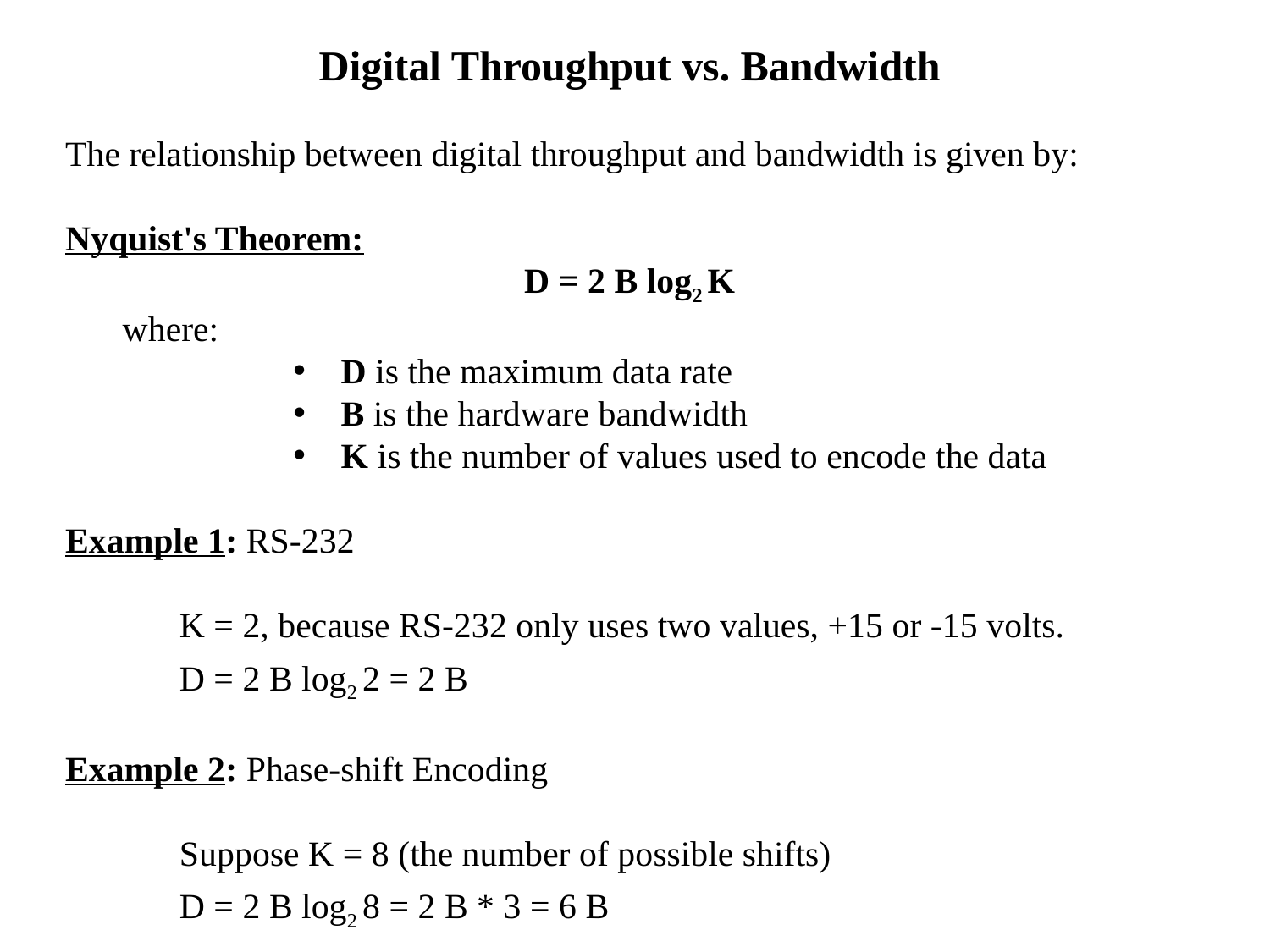

Digital Throughput vs. Bandwidth

The relationship between digital throughput and bandwidth is given by:

Nyquist's Theorem:
D = 2 B log2 K
where:
D is the maximum data rate
B is the hardware bandwidth
K is the number of values used to encode the data

Example 1: RS-232

K = 2, because RS-232 only uses two values, +15 or -15 volts.
D = 2 B log2 2 = 2 B

Example 2: Phase-shift Encoding

Suppose K = 8 (the number of possible shifts)
D = 2 B log2 8 = 2 B * 3 = 6 B